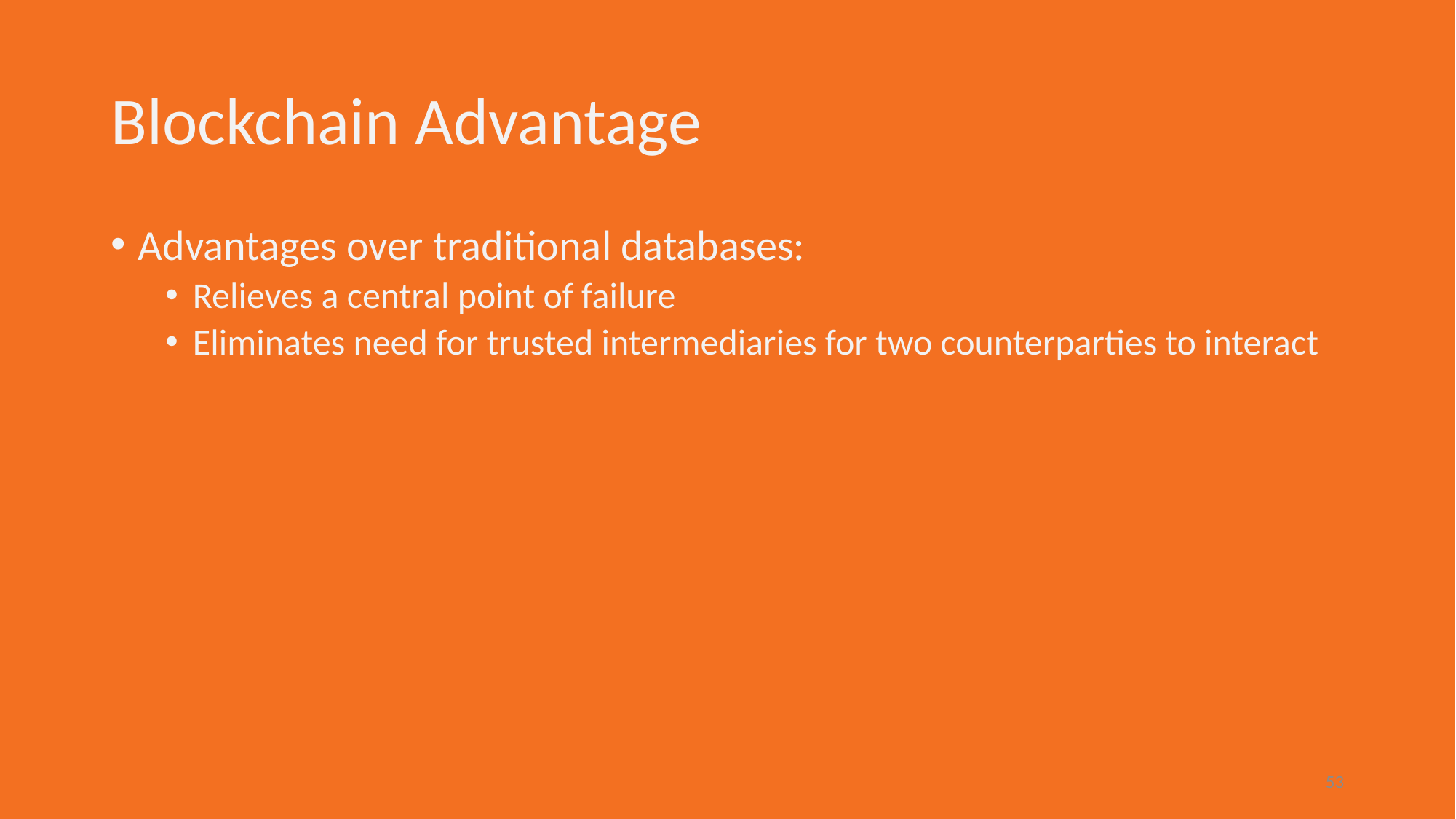

# Blockchain Advantage
Advantages over traditional databases:
Relieves a central point of failure
Eliminates need for trusted intermediaries for two counterparties to interact
53